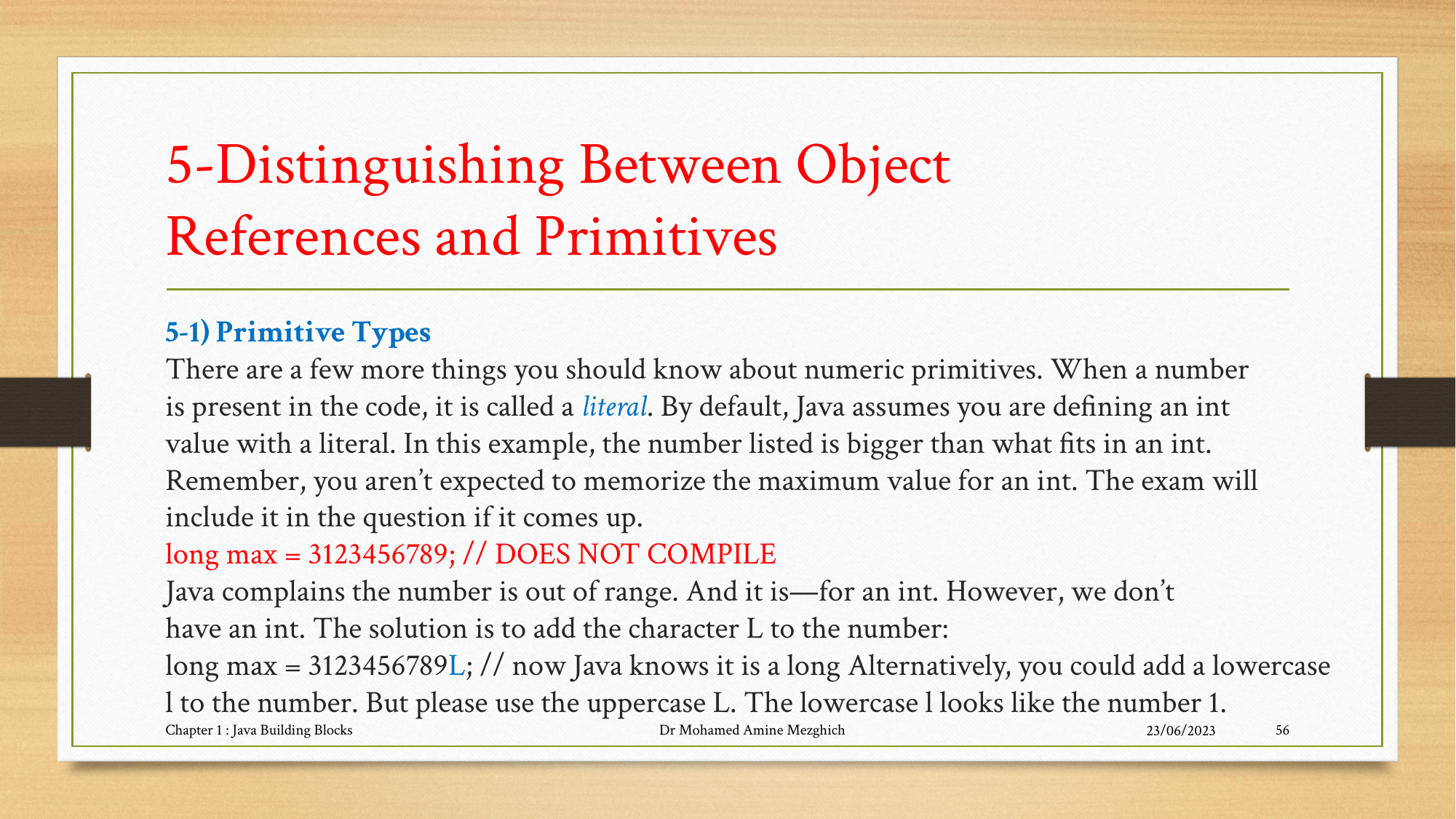

# 5-Distinguishing Between Object References and Primitives
5-1) Primitive Types
There are a few more things you should know about numeric primitives. When a number
is present in the code, it is called a literal. By default, Java assumes you are defining an int
value with a literal. In this example, the number listed is bigger than what fits in an int.
Remember, you aren’t expected to memorize the maximum value for an int. The exam will
include it in the question if it comes up.
long max = 3123456789; // DOES NOT COMPILE
Java complains the number is out of range. And it is—for an int. However, we don’t
have an int. The solution is to add the character L to the number:
long max = 3123456789L; // now Java knows it is a long Alternatively, you could add a lowercase l to the number. But please use the uppercase L. The lowercase l looks like the number 1.
Chapter 1 : Java Building Blocks                                                                                         Dr Mohamed Amine Mezghich
23/06/2023
56